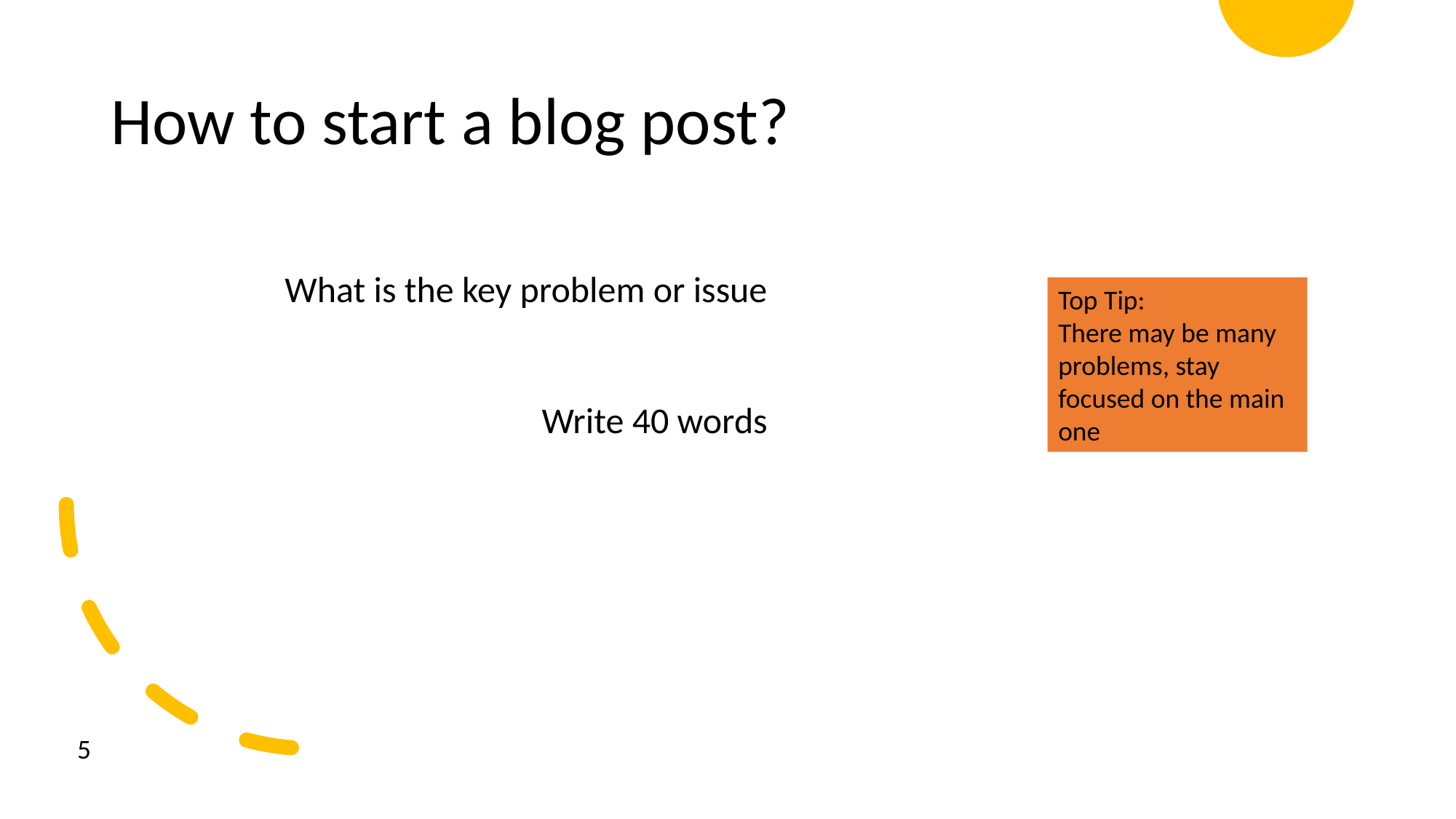

# How to start a blog post?
What is the key problem or issue

Write 40 words

Top Tip:
There may be many problems, stay focused on the main one
5